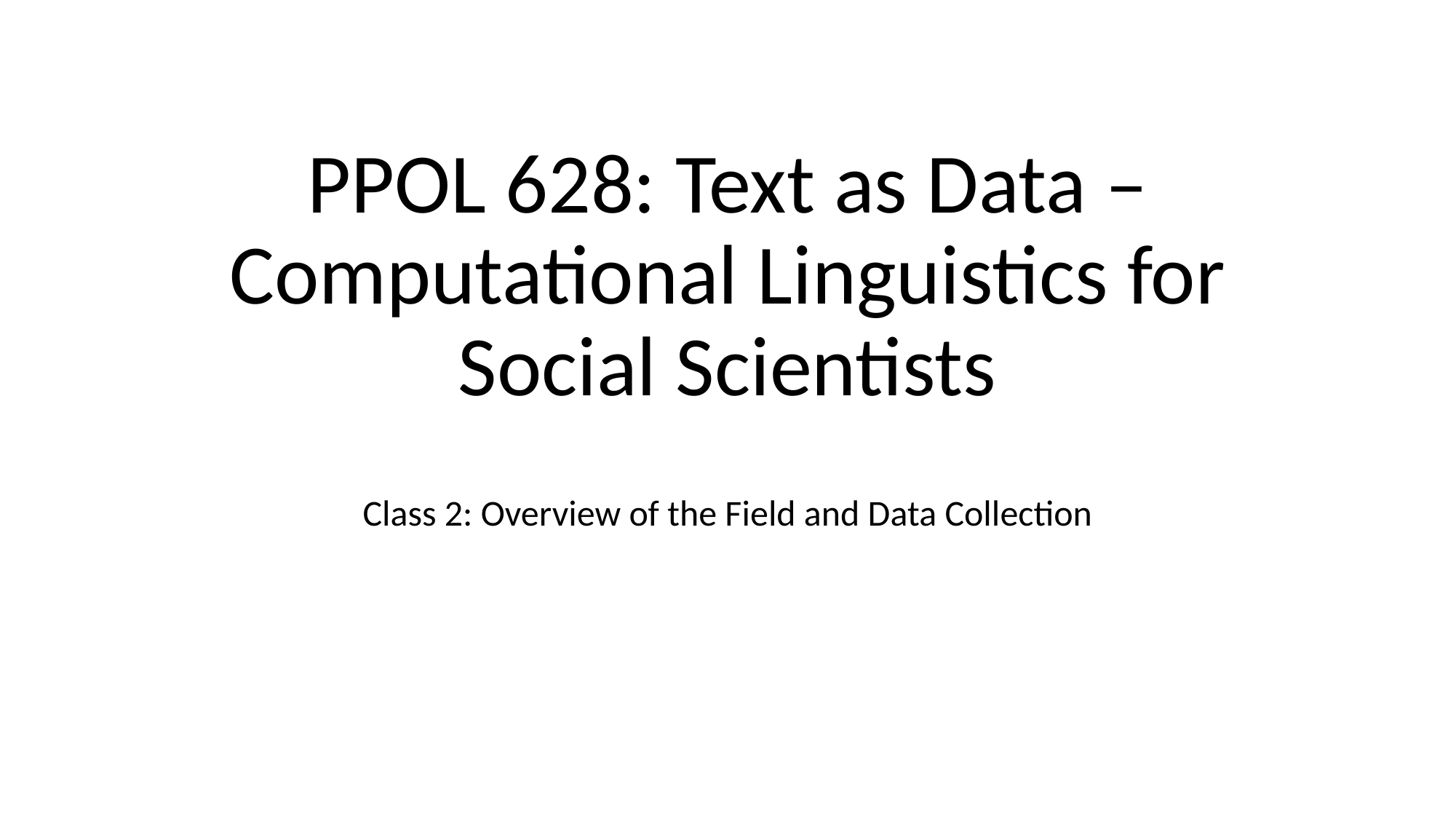

# PPOL 628: Text as Data – Computational Linguistics for Social Scientists

Class 2: Overview of the Field and Data Collection